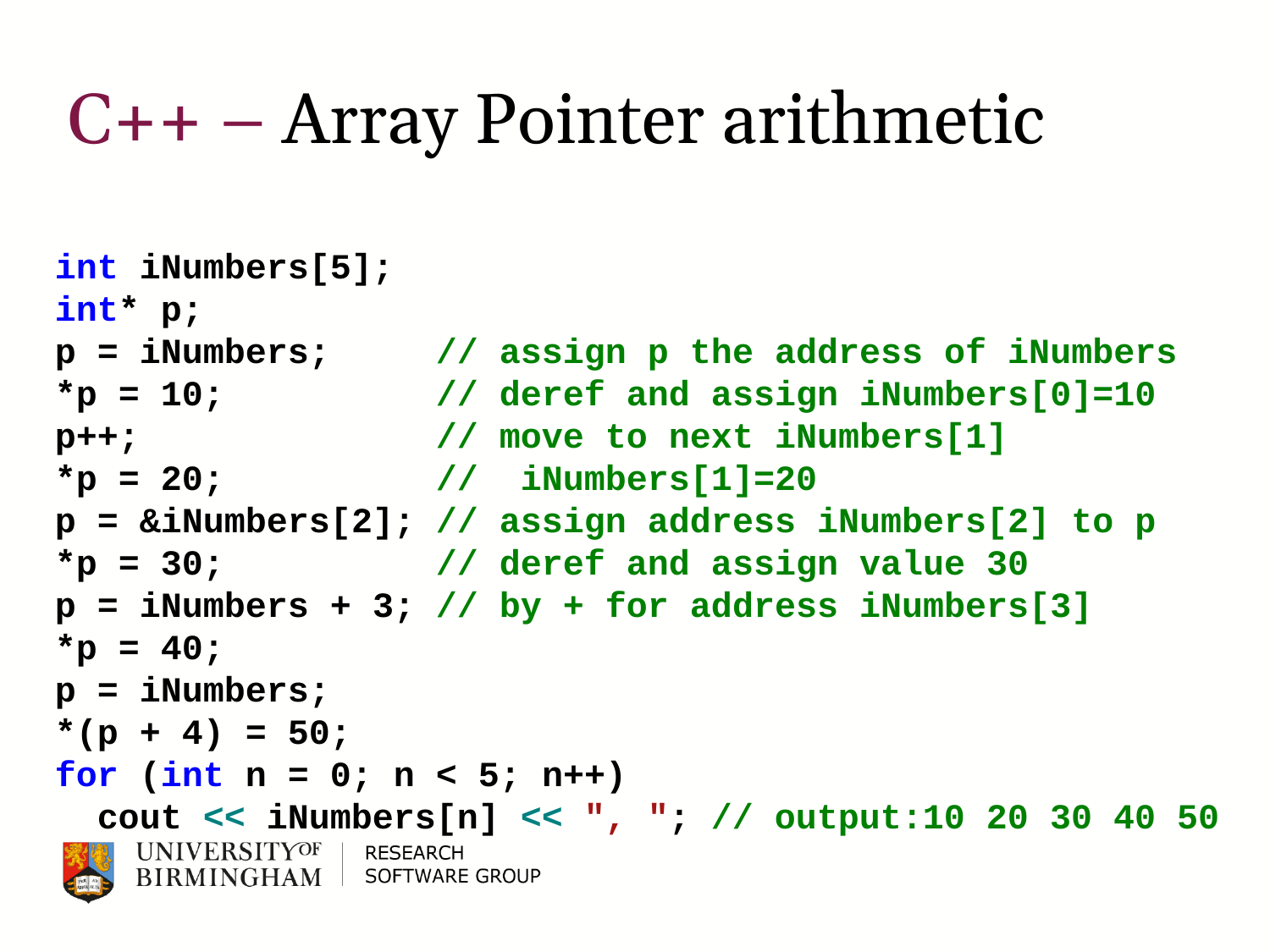

C++ – Array Pointer arithmetic

  int iNumbers[5];
  int* p;
  p = iNumbers;     // assign p the address of iNumbers
  *p = 10;          // deref and assign iNumbers[0]=10
  p++;              // move to next iNumbers[1]
  *p = 20;          //  iNumbers[1]=20
  p = &iNumbers[2]; // assign address iNumbers[2] to p
  *p = 30;          // deref and assign value 30
  p = iNumbers + 3; // by + for address iNumbers[3]
  *p = 40;
  p = iNumbers;
  *(p + 4) = 50;
  for (int n = 0; n < 5; n++)
    cout << iNumbers[n] << ", "; // output:10 20 30 40 50